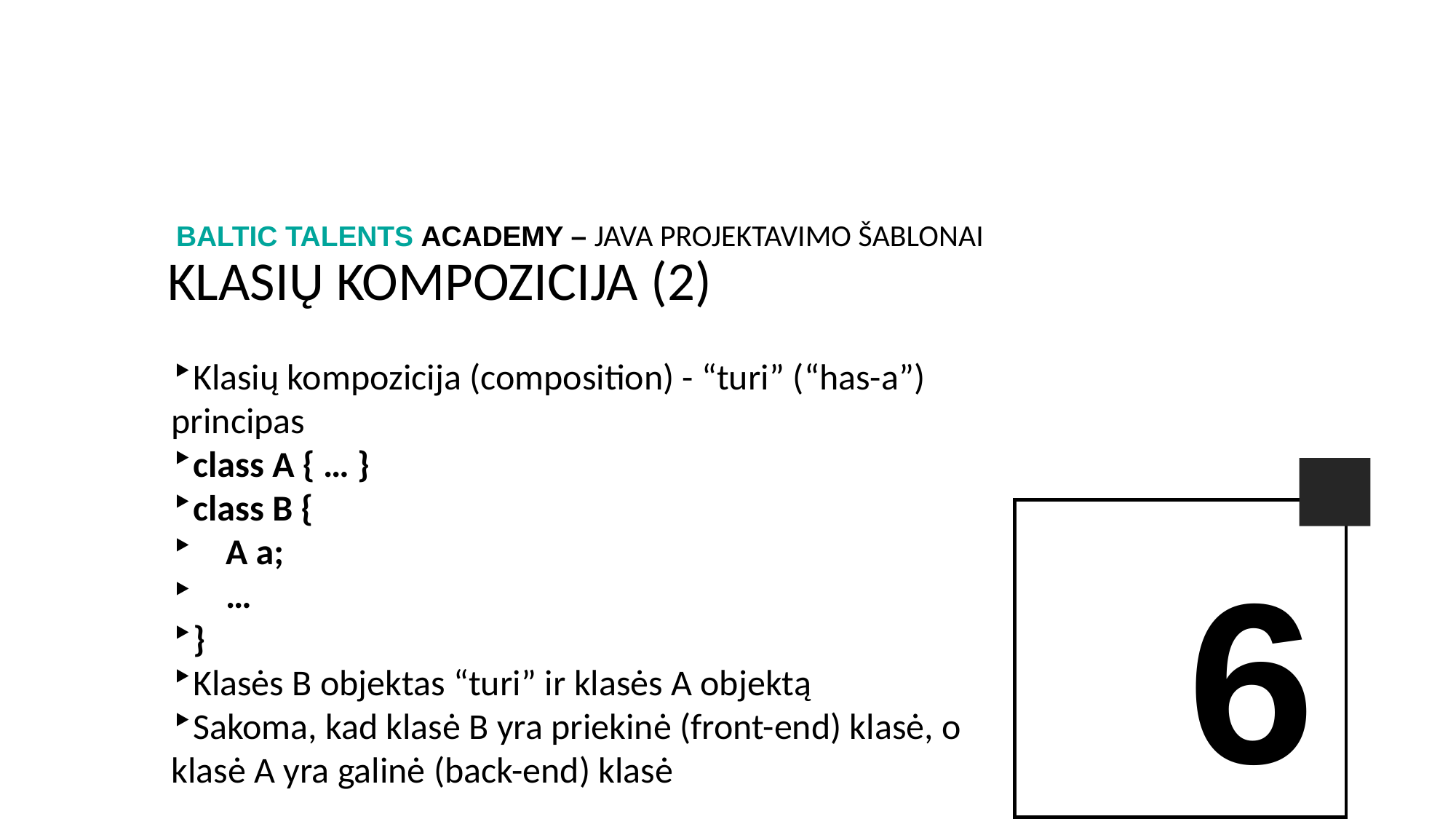

BALTIc TALENTs AcADEMy – java projektavimo šablonai

klasių kompozicija (2)
Klasių kompozicija (composition) - “turi” (“has-a”) principas
class A { … }
class B {
    A a;
    …
}
Klasės B objektas “turi” ir klasės A objektą
Sakoma, kad klasė B yra priekinė (front-end) klasė, o klasė A yra galinė (back-end) klasė

6